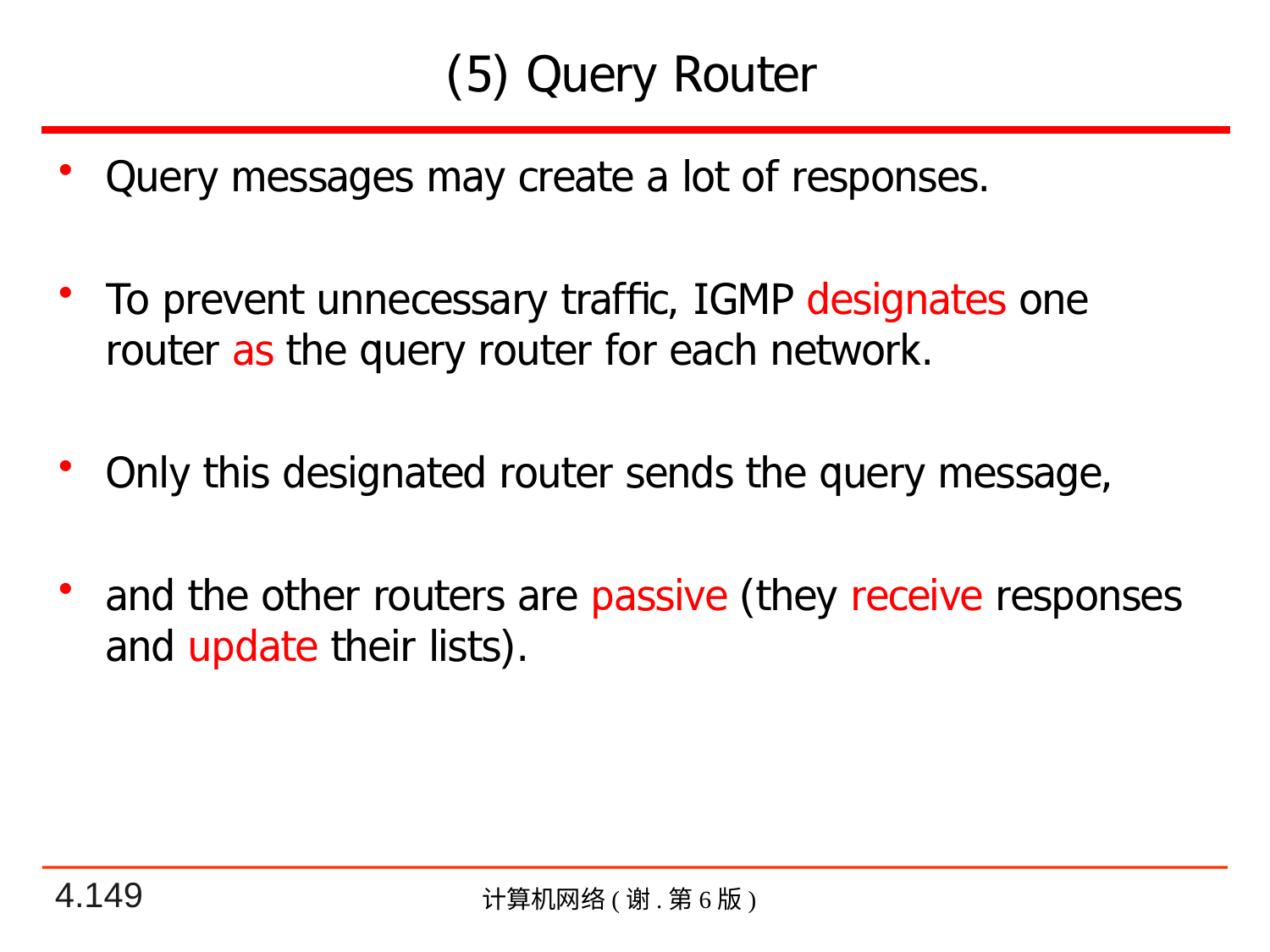

# (5) Query Router
Query messages may create a lot of responses.

To prevent unnecessary traffic, IGMP designates one router as the query router for each network.

Only this designated router sends the query message,

and the other routers are passive (they receive responses and update their lists).